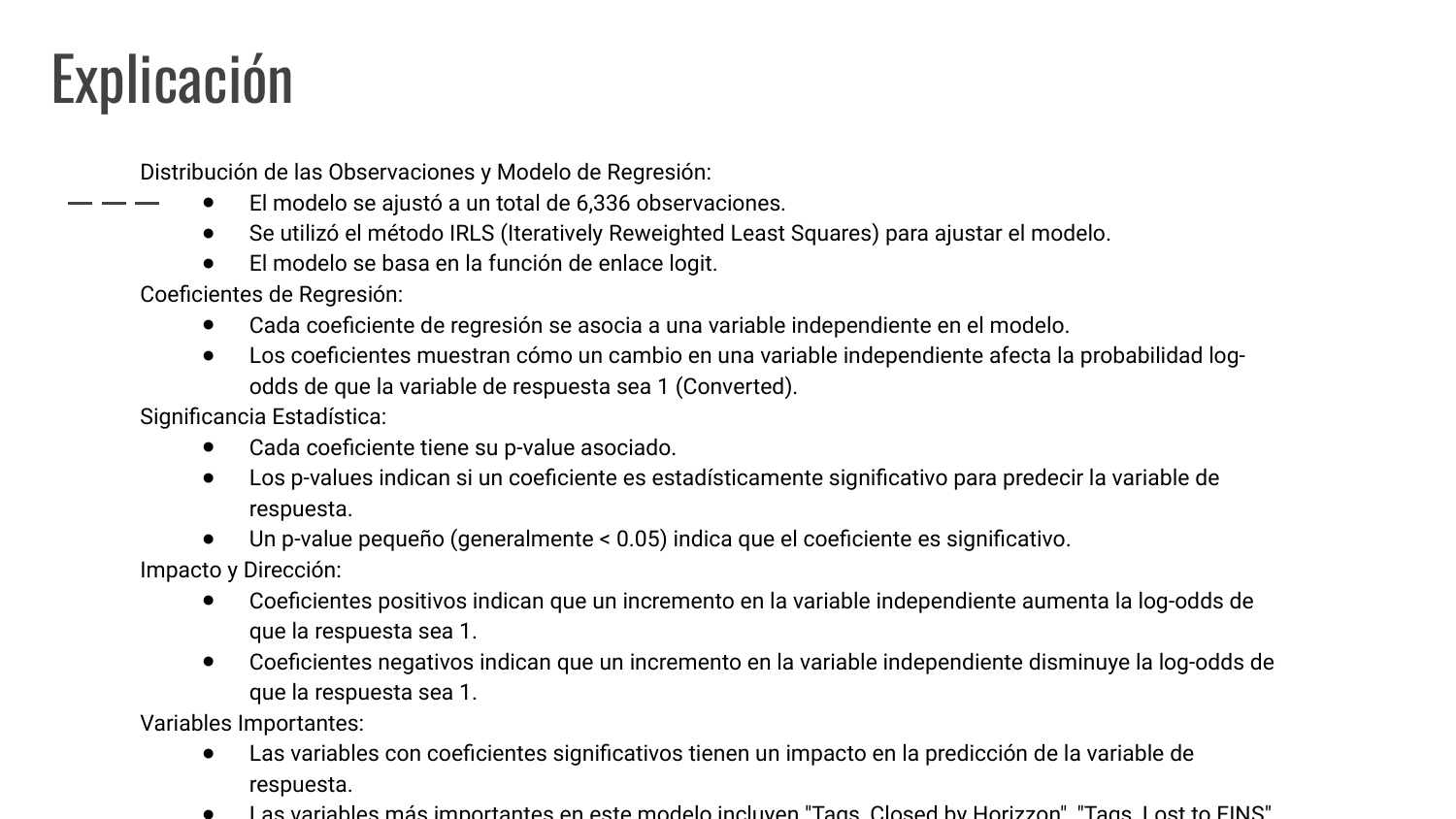

# Explicación
Distribución de las Observaciones y Modelo de Regresión:
El modelo se ajustó a un total de 6,336 observaciones.
Se utilizó el método IRLS (Iteratively Reweighted Least Squares) para ajustar el modelo.
El modelo se basa en la función de enlace logit.
Coeficientes de Regresión:
Cada coeficiente de regresión se asocia a una variable independiente en el modelo.
Los coeficientes muestran cómo un cambio en una variable independiente afecta la probabilidad log-odds de que la variable de respuesta sea 1 (Converted).
Significancia Estadística:
Cada coeficiente tiene su p-value asociado.
Los p-values indican si un coeficiente es estadísticamente significativo para predecir la variable de respuesta.
Un p-value pequeño (generalmente < 0.05) indica que el coeficiente es significativo.
Impacto y Dirección:
Coeficientes positivos indican que un incremento en la variable independiente aumenta la log-odds de que la respuesta sea 1.
Coeficientes negativos indican que un incremento en la variable independiente disminuye la log-odds de que la respuesta sea 1.
Variables Importantes:
Las variables con coeficientes significativos tienen un impacto en la predicción de la variable de respuesta.
Las variables más importantes en este modelo incluyen "Tags_Closed by Horizzon", "Tags_Lost to EINS", "Tags_Will revert after reading the email", entre otras.
Importancia Relativa de Variables:
Al eliminar algunas variables con p-values altos (no significativas), el modelo se simplifica sin una pérdida significativa de rendimiento.
Esto puede resultar en un modelo más interpretable y fácil de usar.
Desempeño del Modelo:
La medida de ajuste log-likelihood indica la bondad de ajuste del modelo. A mayor valor, mejor ajuste.
El deviance muestra cuánto el modelo difiere de un modelo ideal. Menor deviance es mejor ajuste.
Conclusión: Basado en el análisis del resultado, el modelo parece ser adecuado para predecir la variable de respuesta "Converted" en función de las variables independientes seleccionadas. Variables como "Tags_Closed by Horizzon", "Tags_Lost to EINS" y "Tags_Will revert after reading the email" son indicativas de que los clientes que presentan ciertos comportamientos y características son más propensos a convertirse. Eliminar variables no significativas ayuda a simplificar el modelo sin sacrificar el rendimiento en gran medida. Es importante validar este modelo en datos nuevos o de prueba para asegurarse de que tenga un buen rendimiento en situaciones del mundo real.